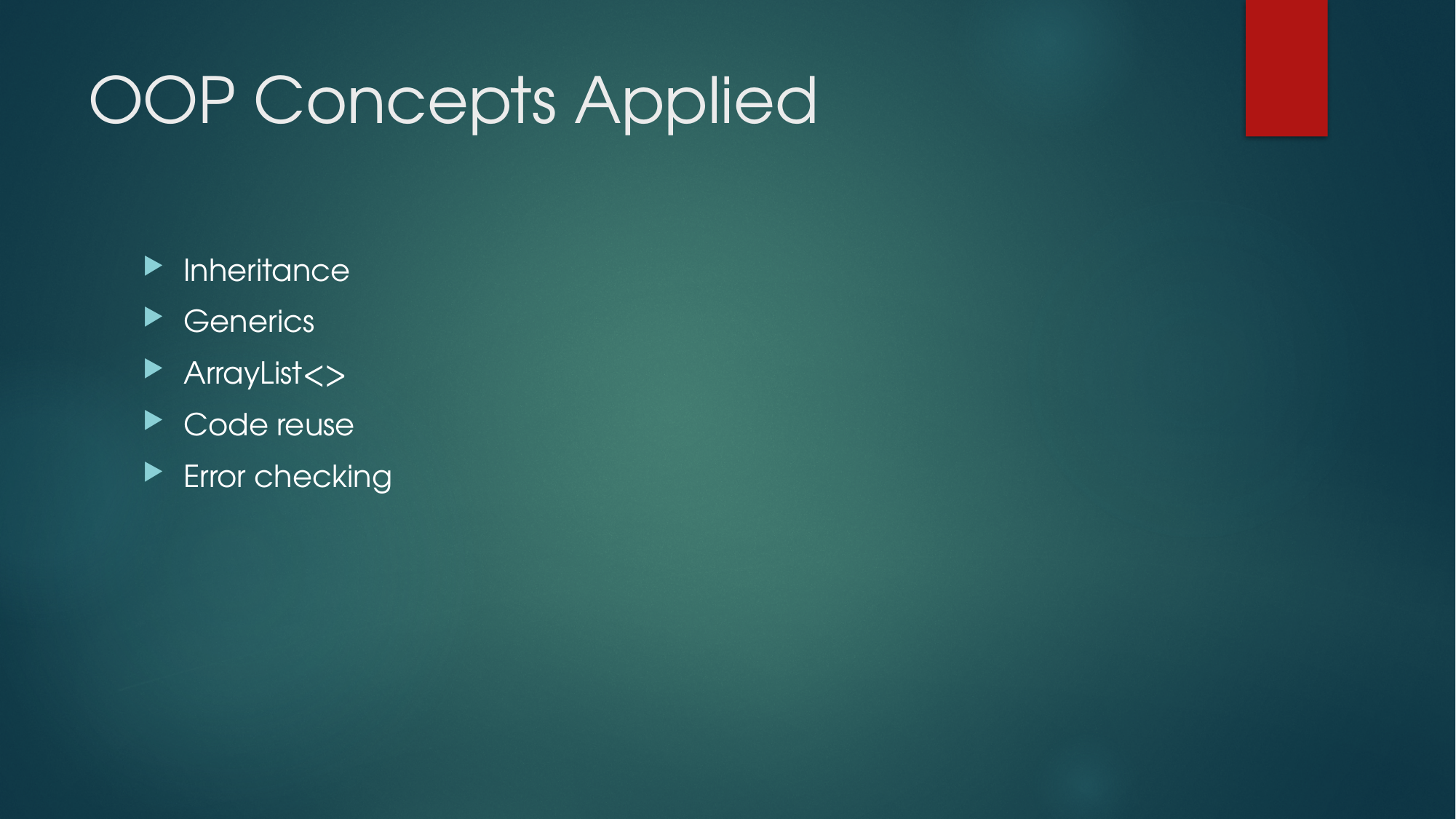

# OOP Concepts Applied
Inheritance
Generics
ArrayList<>
Code reuse
Error checking